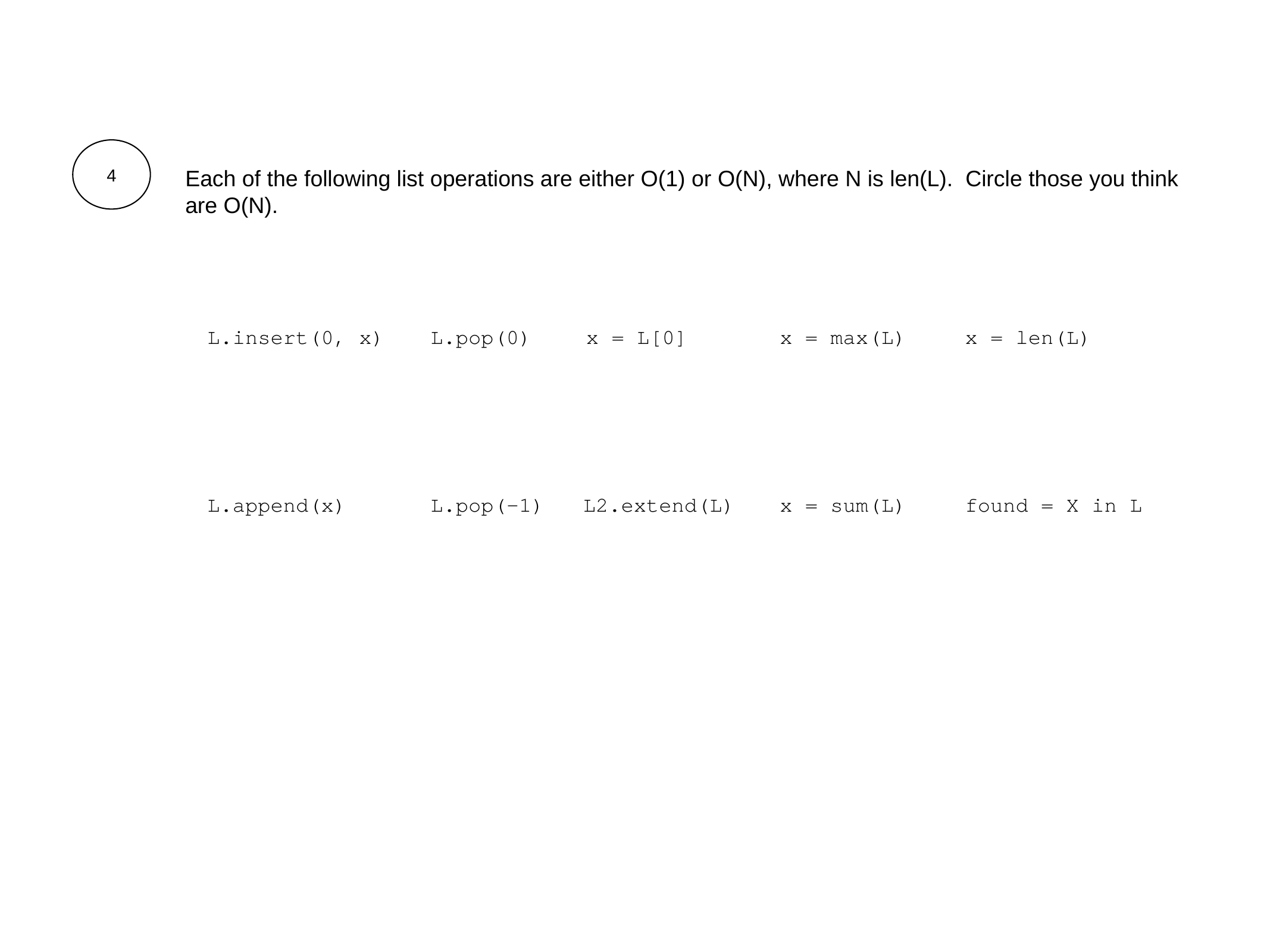

Each of the following list operations are either O(1) or O(N), where N is len(L).  Circle those you think are O(N).
L.insert(0, x)
L.pop(0)
x = L[0]
x = max(L)
x = len(L)
L.append(x)
L.pop(-1)
L2.extend(L)
x = sum(L)
found = X in L
4